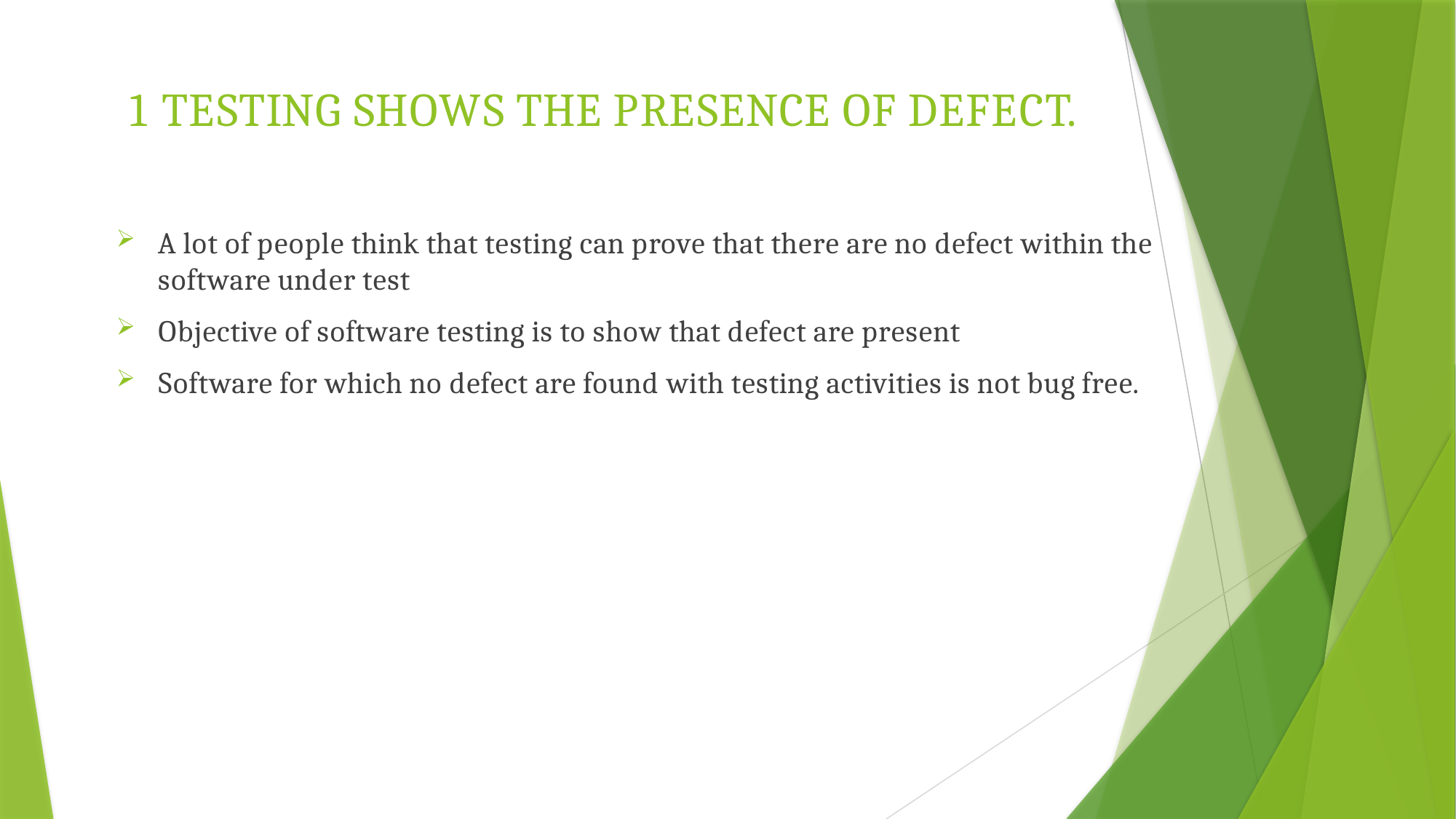

# 1 TESTING SHOWS THE PRESENCE OF DEFECT.
A lot of people think that testing can prove that there are no defect within the software under test
Objective of software testing is to show that defect are present
Software for which no defect are found with testing activities is not bug free.